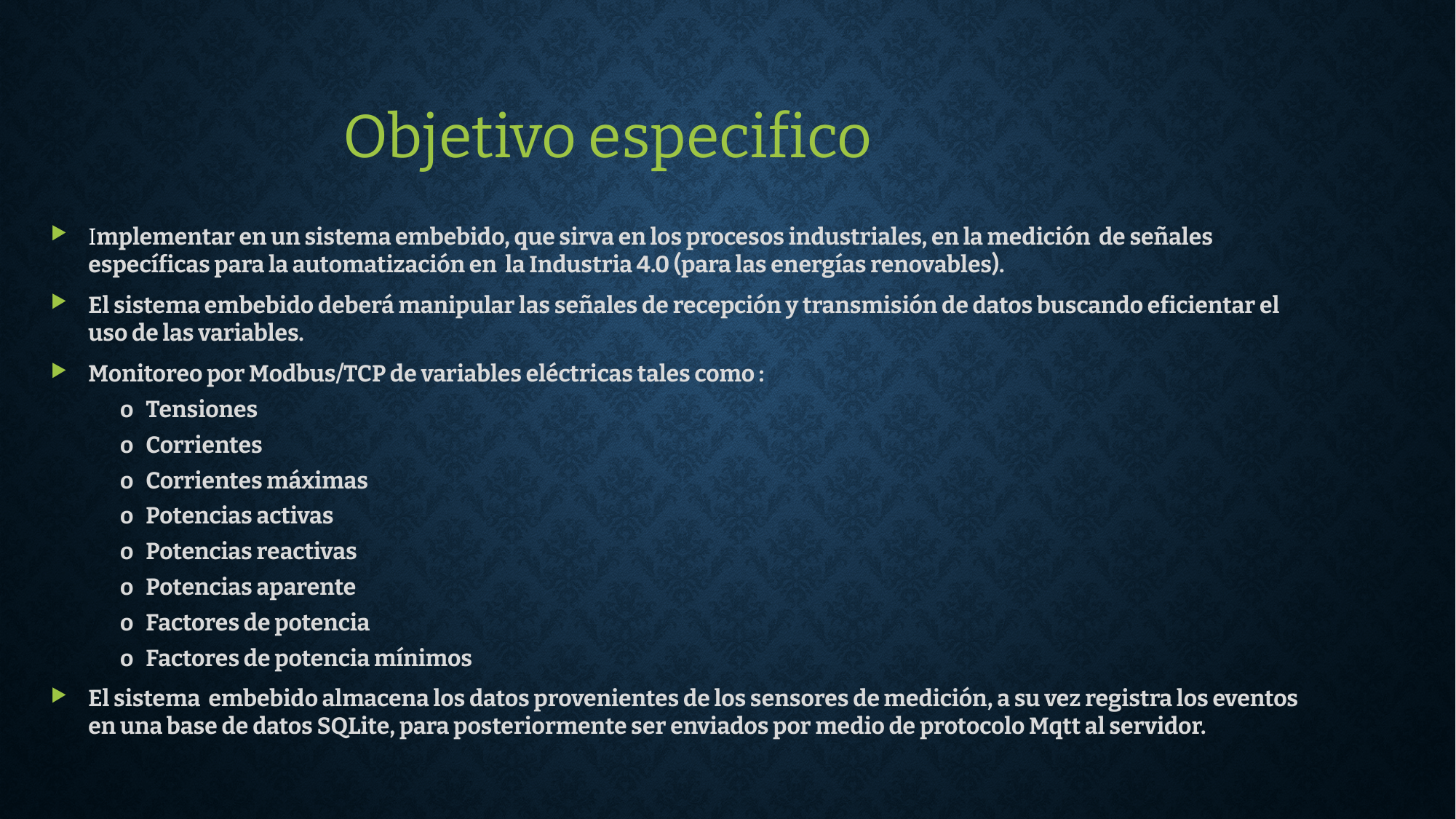

Objetivo especifico

Implementar en un sistema embebido, que sirva en los procesos industriales, en la medición  de señales específicas para la automatización en  la Industria 4.0 (para las energías renovables).
El sistema embebido deberá manipular las señales de recepción y transmisión de datos buscando eficientar el uso de las variables.
Monitoreo por Modbus/TCP de variables eléctricas tales como :
o   Tensiones
o   Corrientes
o   Corrientes máximas
o   Potencias activas
o   Potencias reactivas
o   Potencias aparente
o   Factores de potencia
o   Factores de potencia mínimos
El sistema  embebido almacena los datos provenientes de los sensores de medición, a su vez registra los eventos en una base de datos SQLite, para posteriormente ser enviados por medio de protocolo Mqtt al servidor.